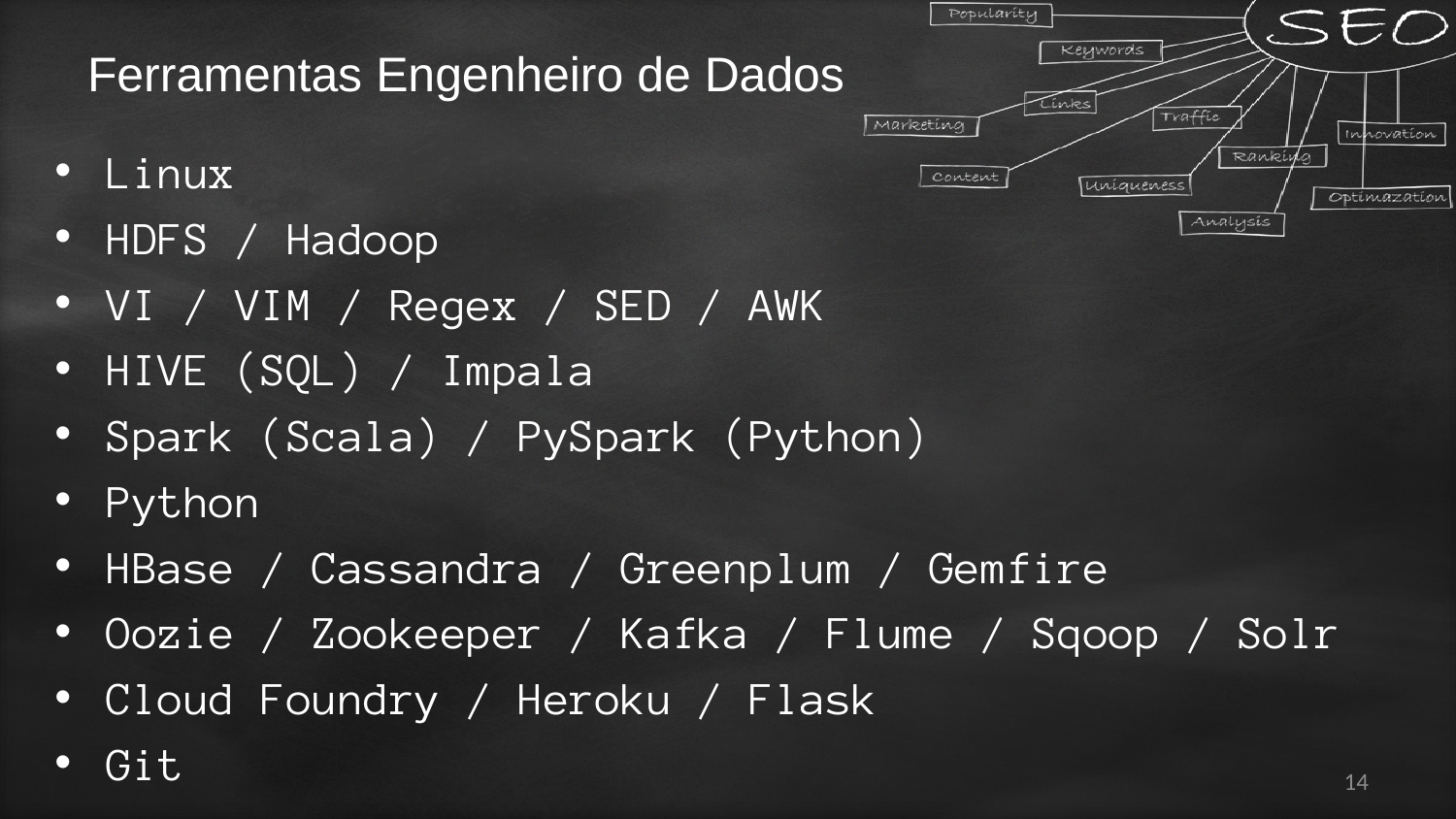

# Ferramentas Engenheiro de Dados
Linux
HDFS / Hadoop
VI / VIM / Regex / SED / AWK
HIVE (SQL) / Impala
Spark (Scala) / PySpark (Python)
Python
HBase / Cassandra / Greenplum / Gemfire
Oozie / Zookeeper / Kafka / Flume / Sqoop / Solr
Cloud Foundry / Heroku / Flask
Git
14